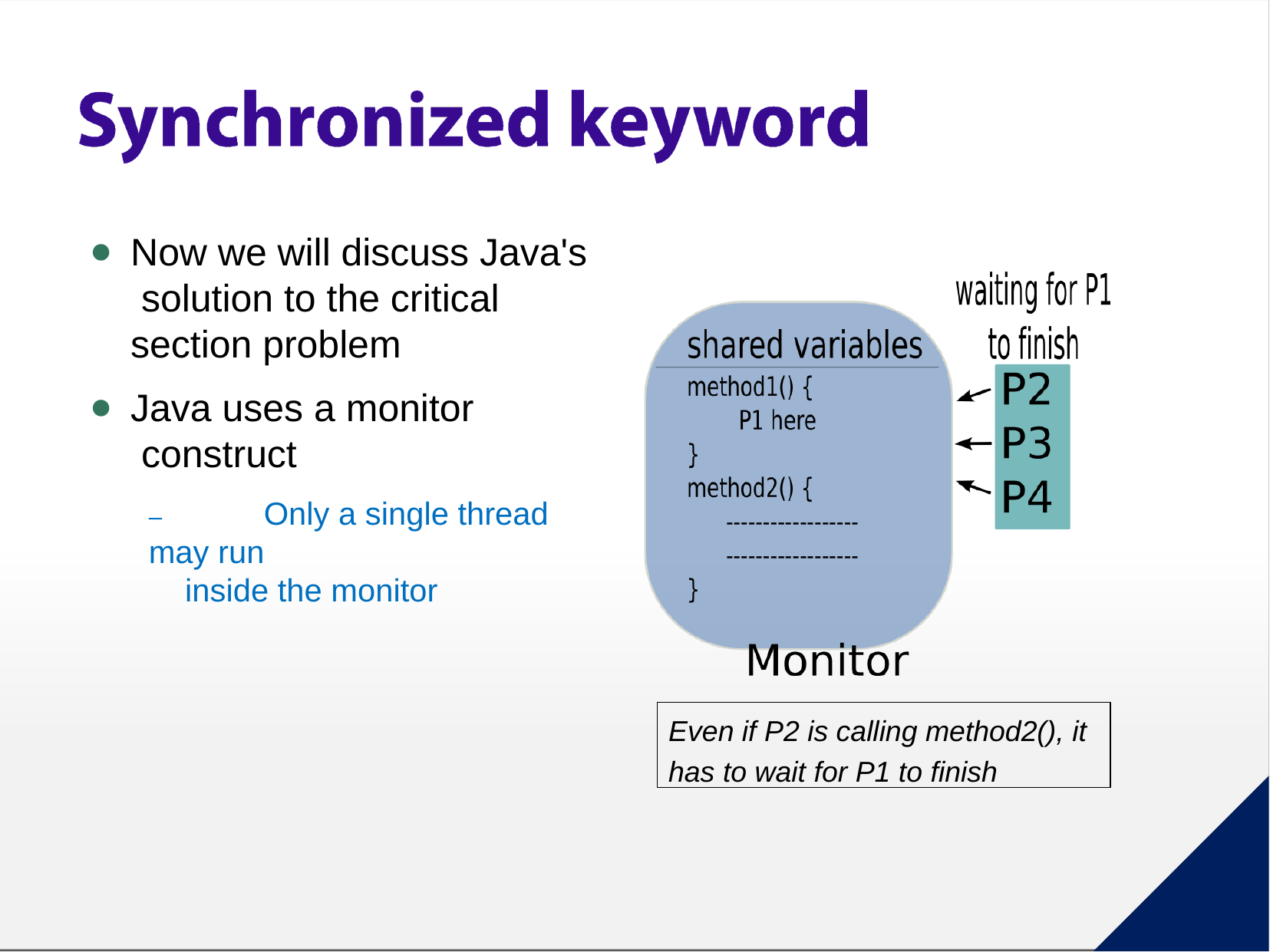

Now we will discuss Java's  solution to the critical  section problem
Java uses a monitor  construct
–	Only a single thread may run
inside the monitor

Even if P2 is calling method2(), it
has to wait for P1 to finish